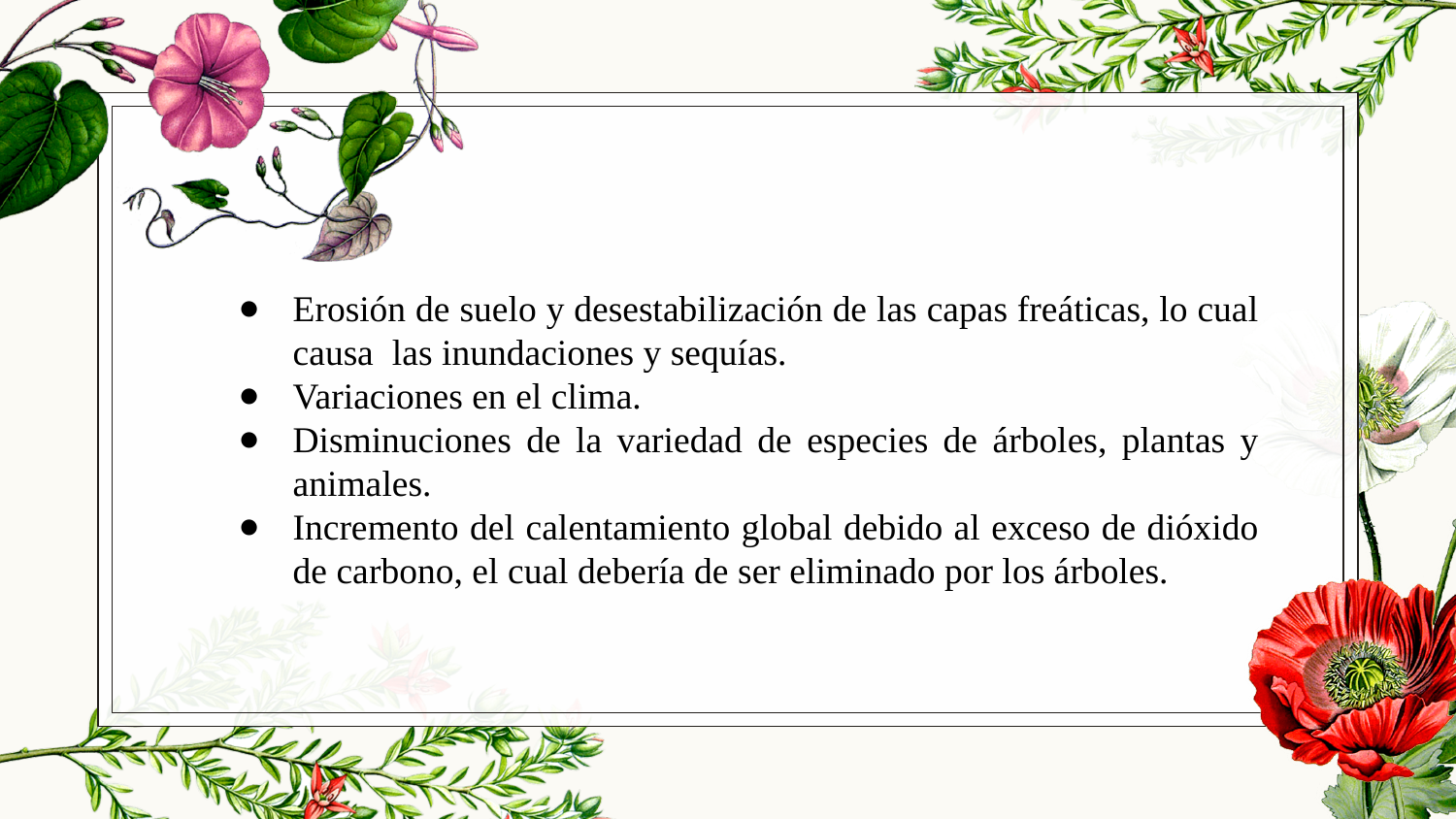

Erosión de suelo y desestabilización de las capas freáticas, lo cual causa  las inundaciones y sequías.
Variaciones en el clima.
Disminuciones de la variedad de especies de árboles, plantas y animales.
Incremento del calentamiento global debido al exceso de dióxido de carbono, el cual debería de ser eliminado por los árboles.